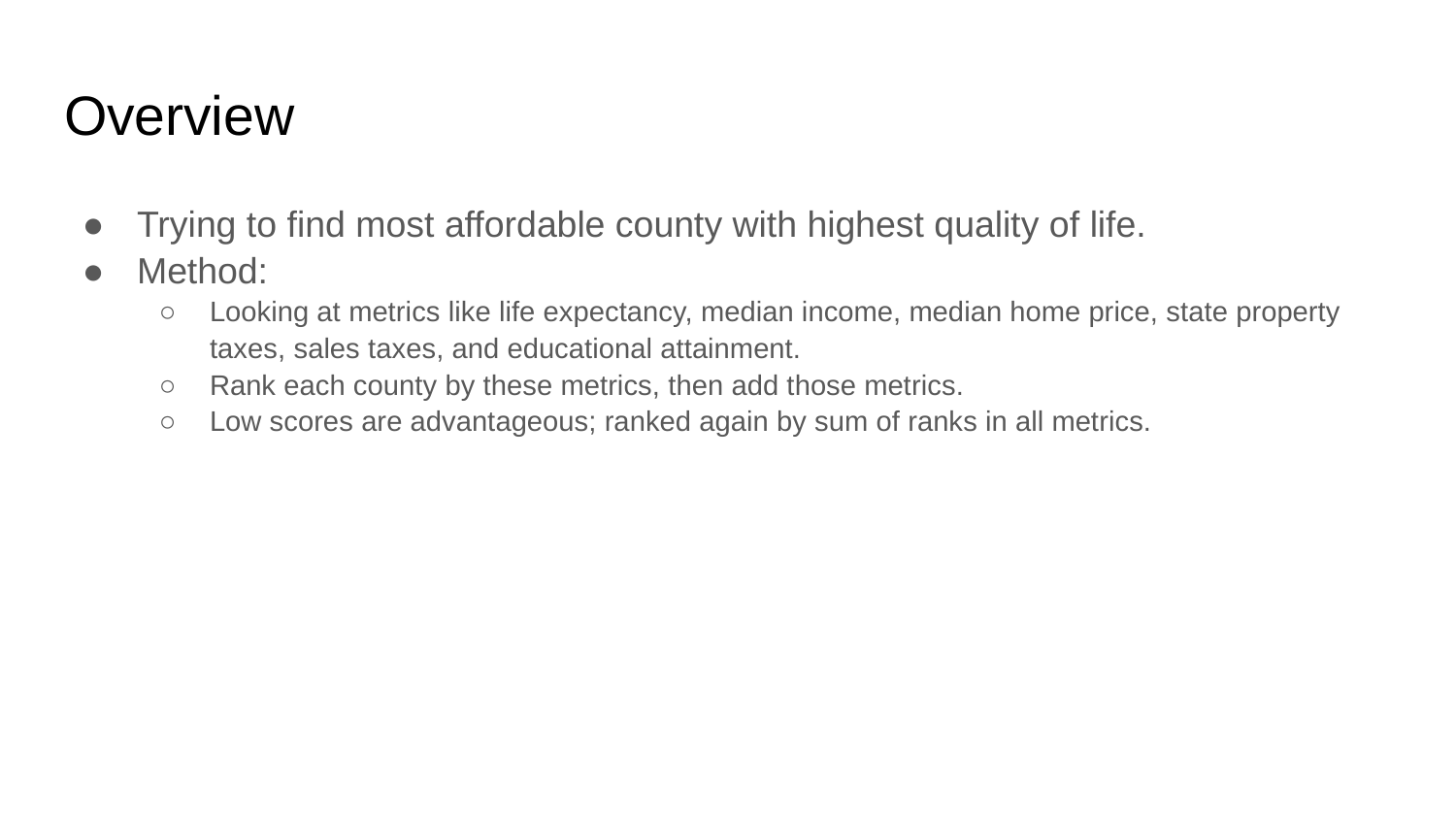

# Overview
Trying to find most affordable county with highest quality of life.
Method:
Looking at metrics like life expectancy, median income, median home price, state property taxes, sales taxes, and educational attainment.
Rank each county by these metrics, then add those metrics.
Low scores are advantageous; ranked again by sum of ranks in all metrics.